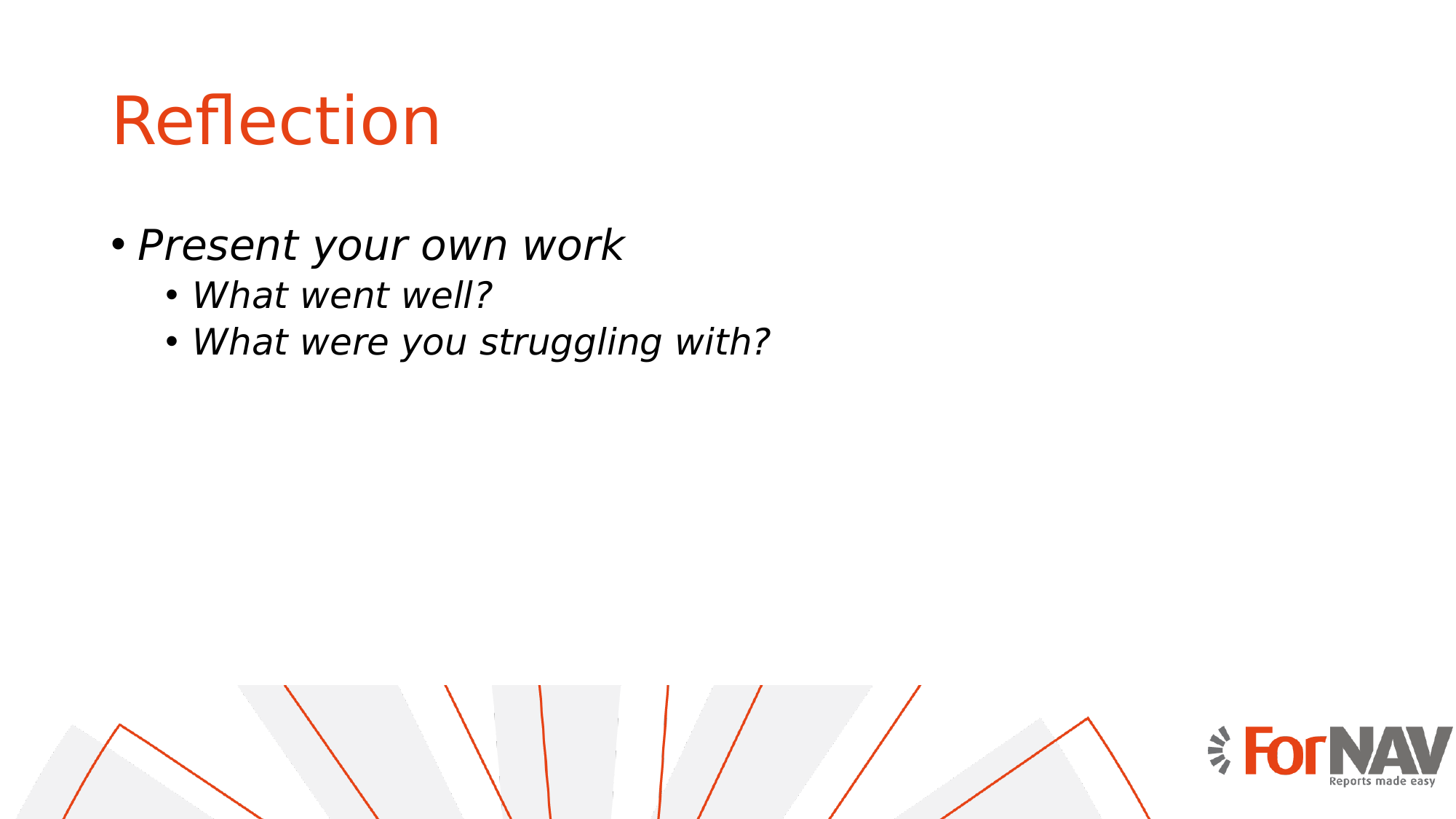

# Reflection
Present your own work
What went well?
What were you struggling with?